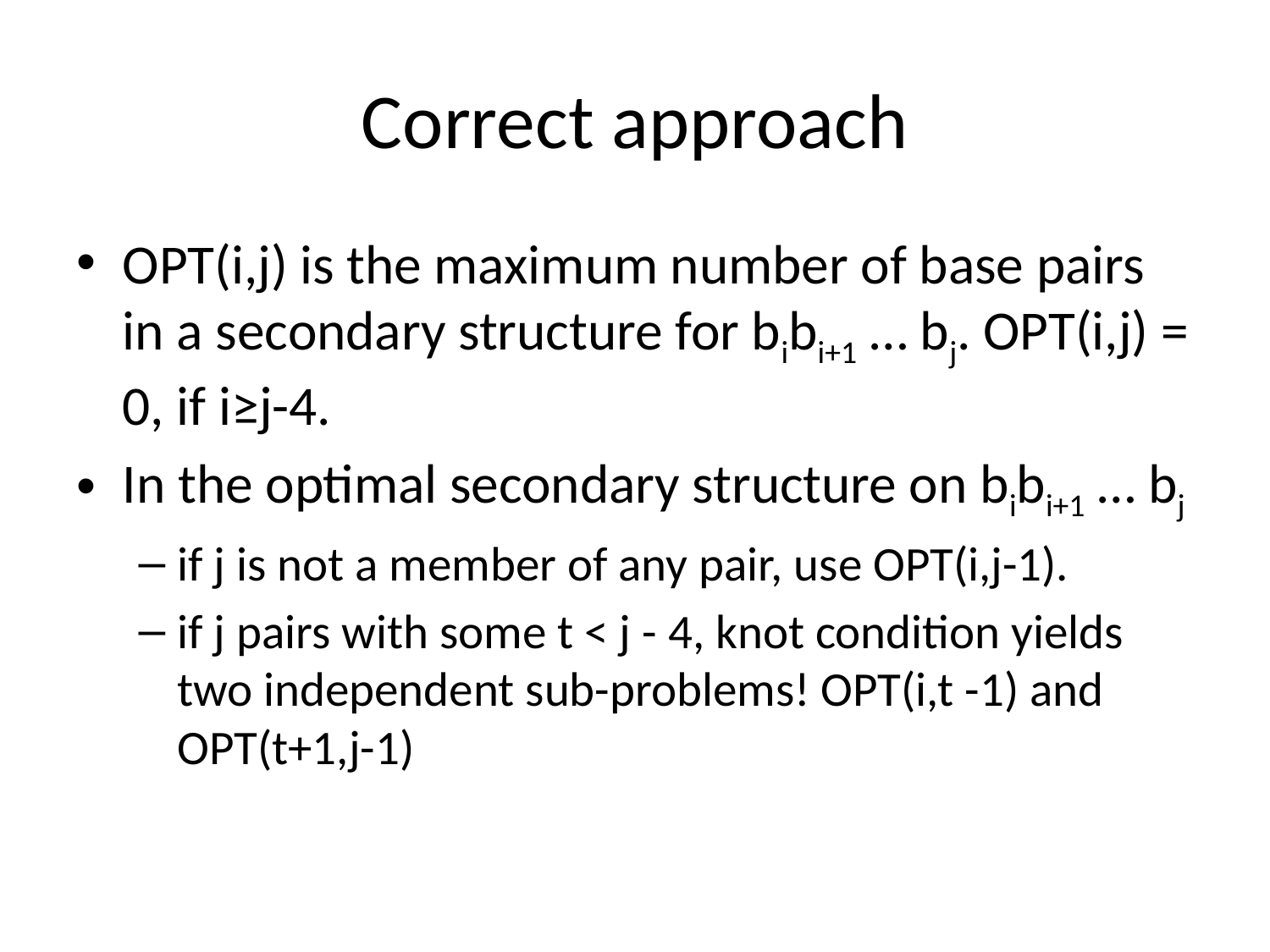

# Correct approach
OPT(i,j) is the maximum number of base pairs in a secondary structure for bibi+1 … bj. OPT(i,j) = 0, if i≥j-4.
In the optimal secondary structure on bibi+1 … bj
if j is not a member of any pair, use OPT(i,j-1).
if j pairs with some t < j - 4, knot condition yields two independent sub-problems! OPT(i,t -1) and OPT(t+1,j-1)